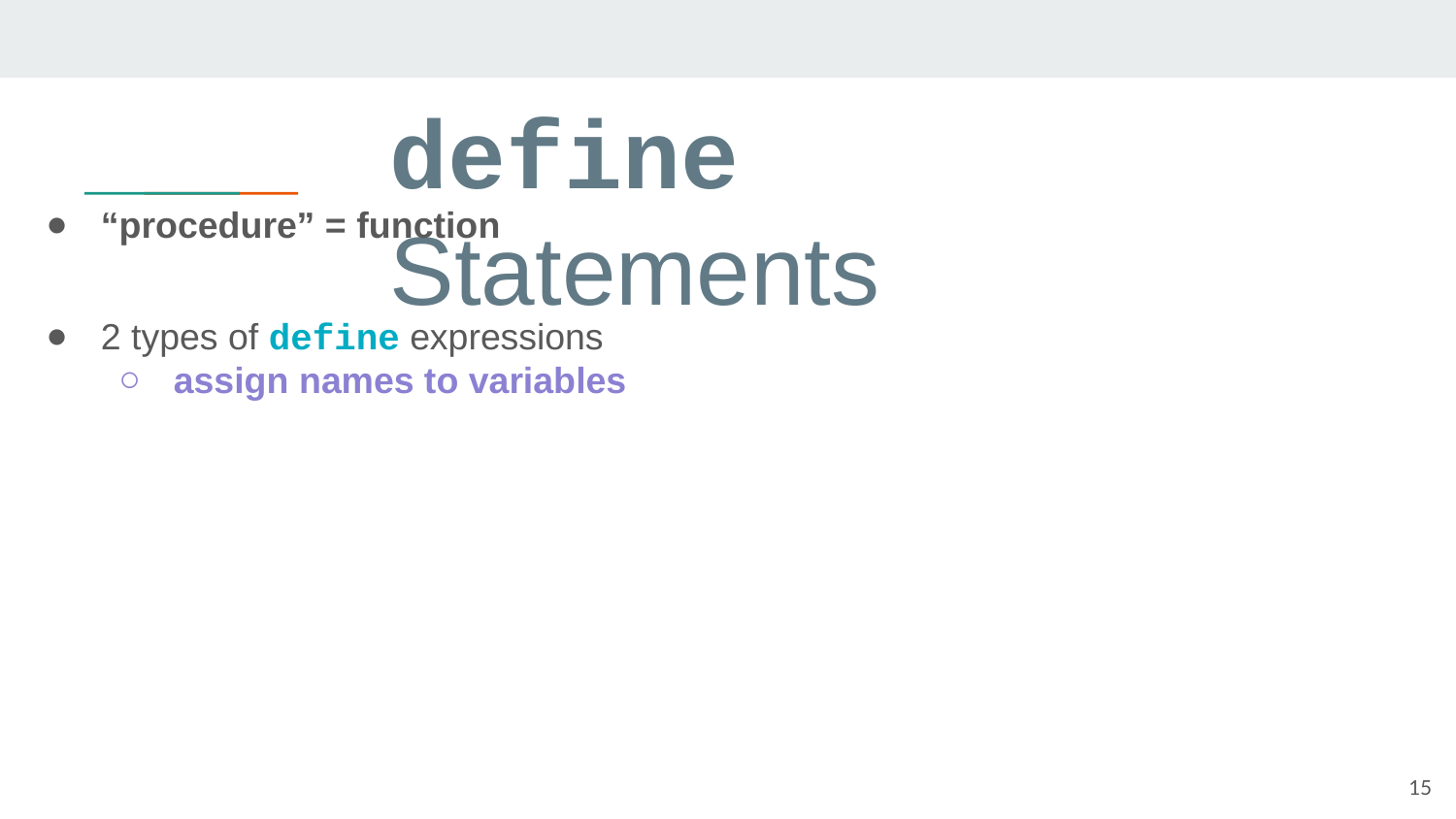

# define Statements

“procedure” = function

2 types of define expressions
assign names to variables

15